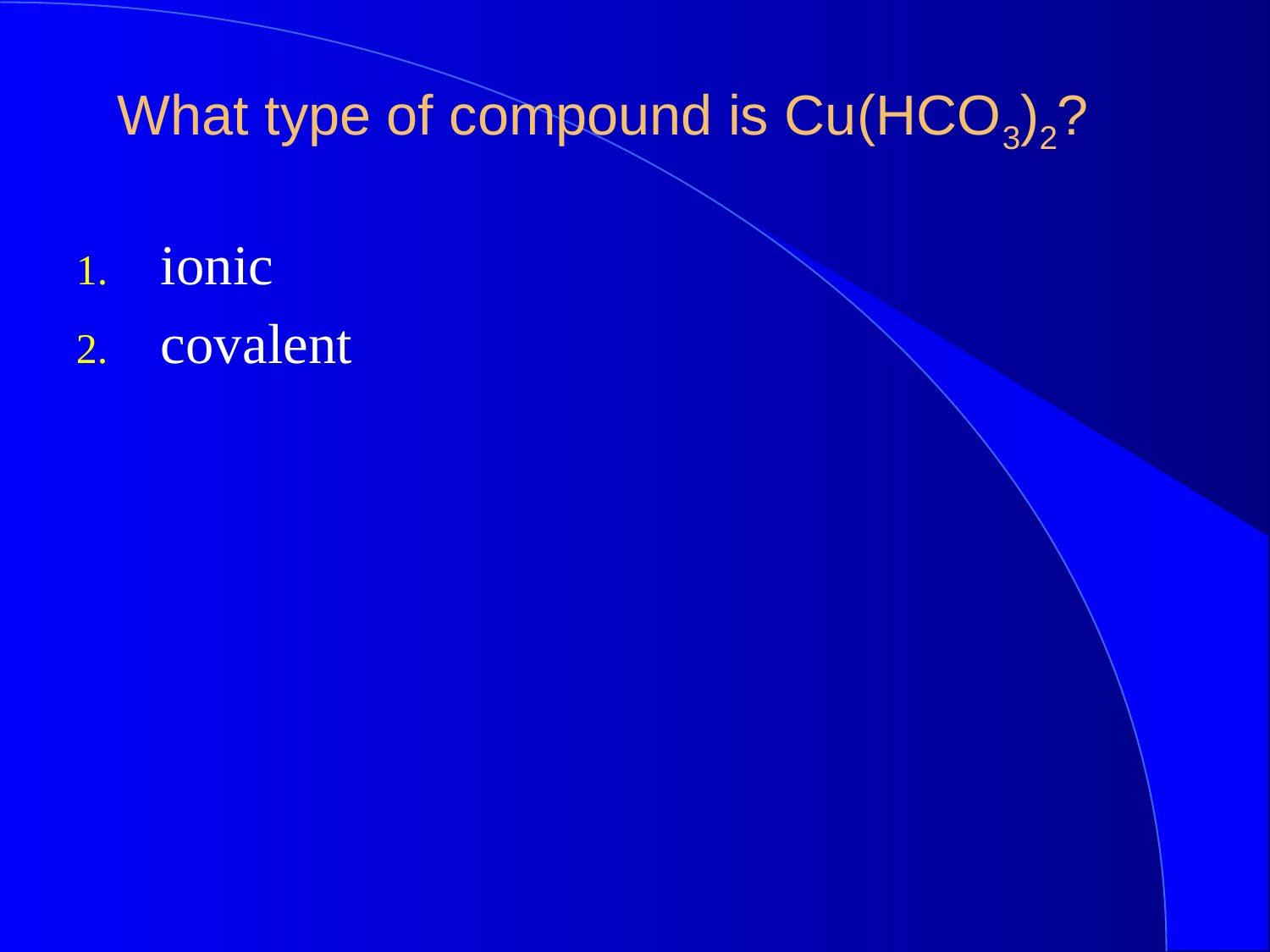

What type of compound is Cu(HCO3)2?
ionic
covalent